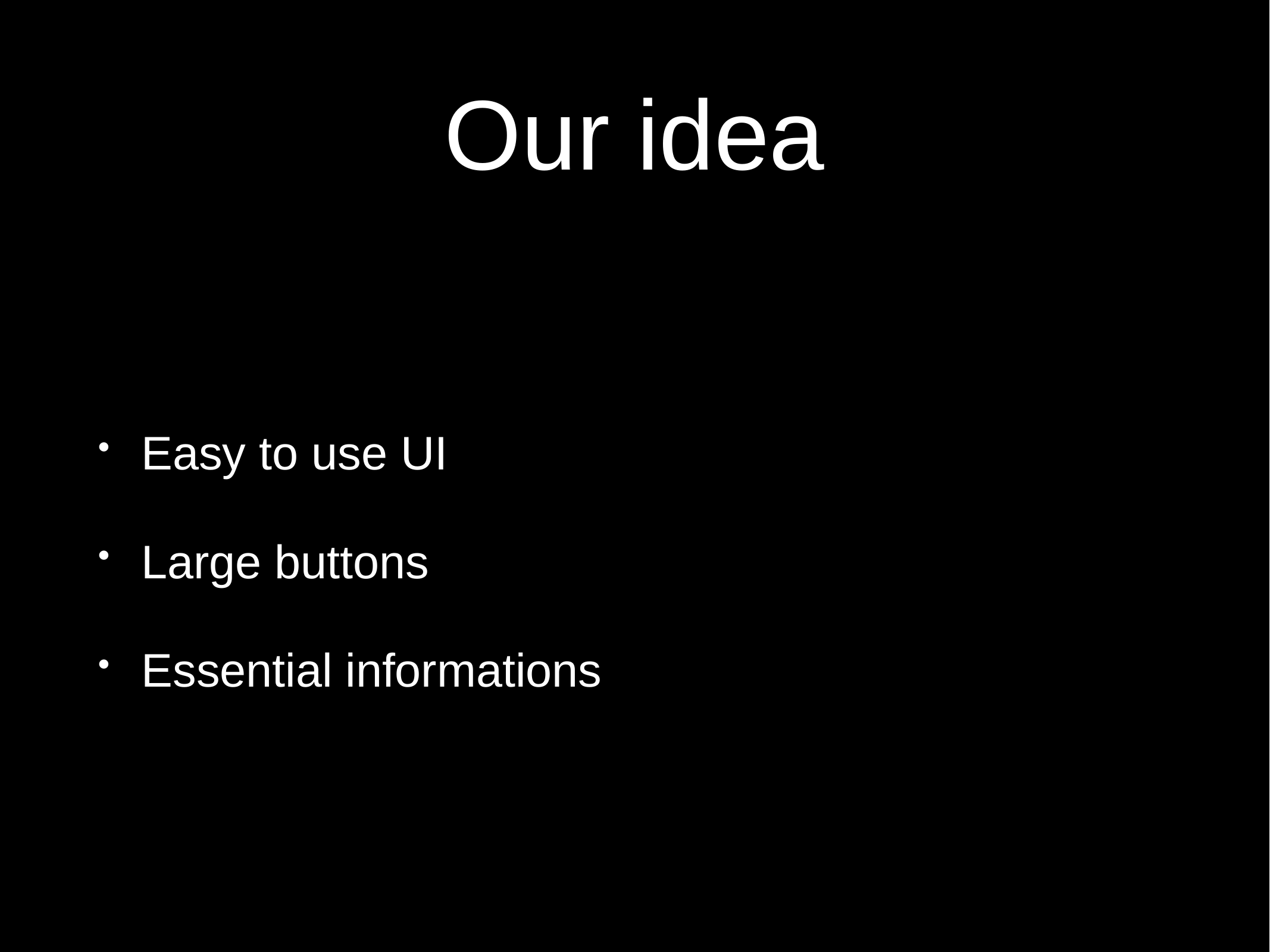

# Our idea
Easy to use UI
Large buttons
Essential informations